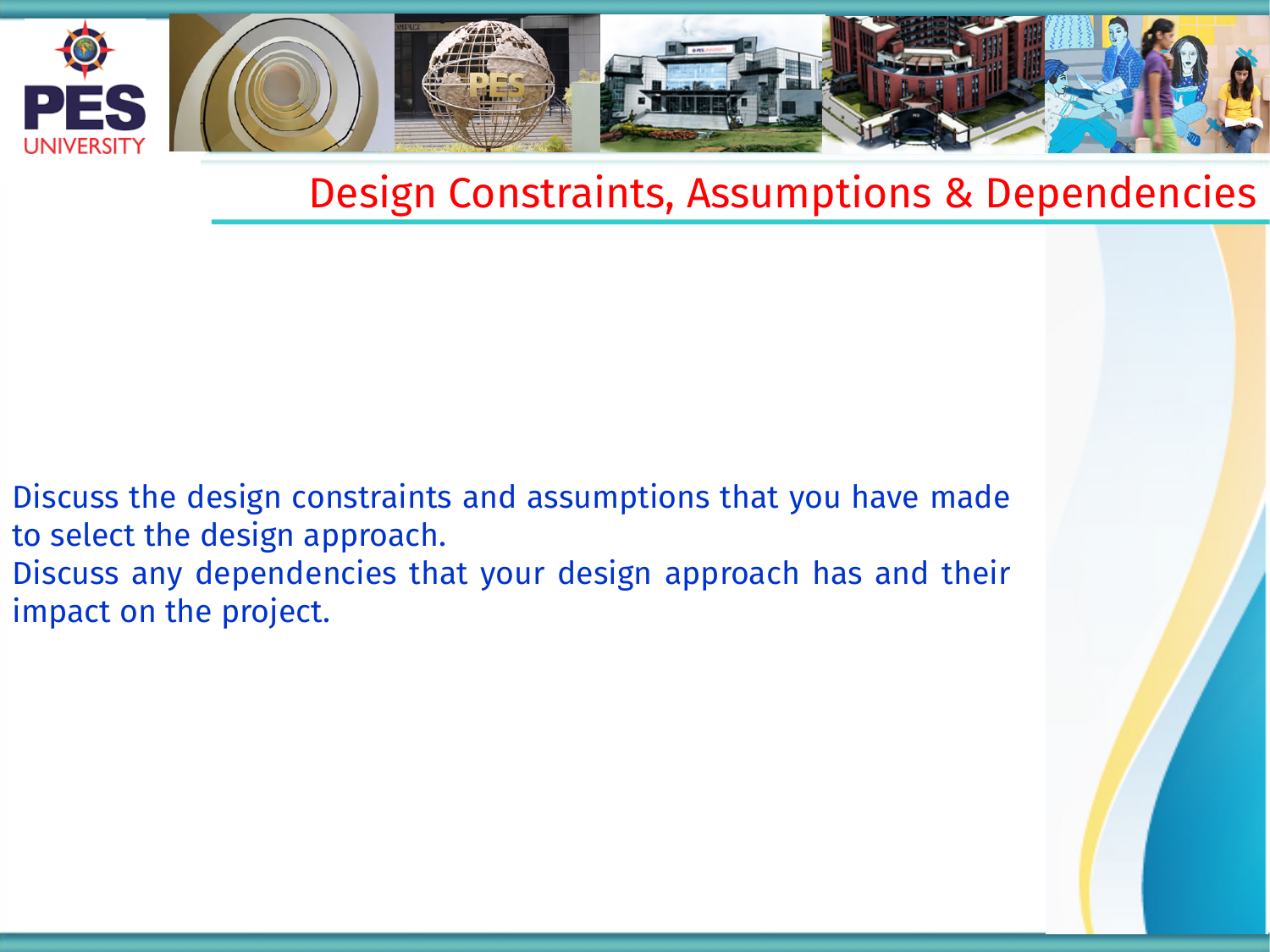

Design Constraints, Assumptions & Dependencies

Discuss the design constraints and assumptions that you have made to select the design approach.
Discuss any dependencies that your design approach has and their impact on the project.